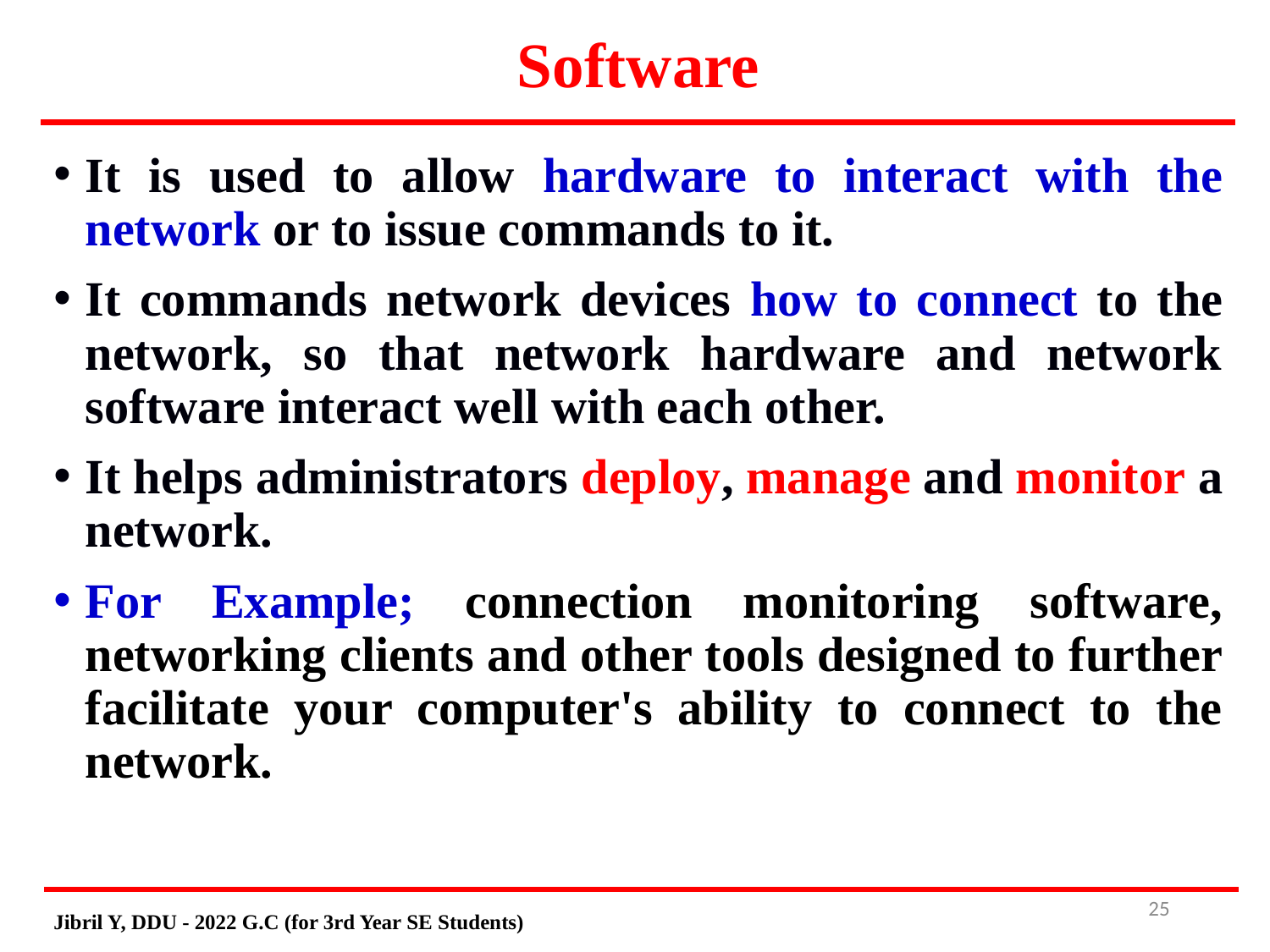

# Software
It is used to allow hardware to interact with the network or to issue commands to it.
It commands network devices how to connect to the network, so that network hardware and network software interact well with each other.
It helps administrators deploy, manage and monitor a network.
For Example; connection monitoring software, networking clients and other tools designed to further facilitate your computer's ability to connect to the network.
25
Jibril Y, DDU - 2022 G.C (for 3rd Year SE Students)